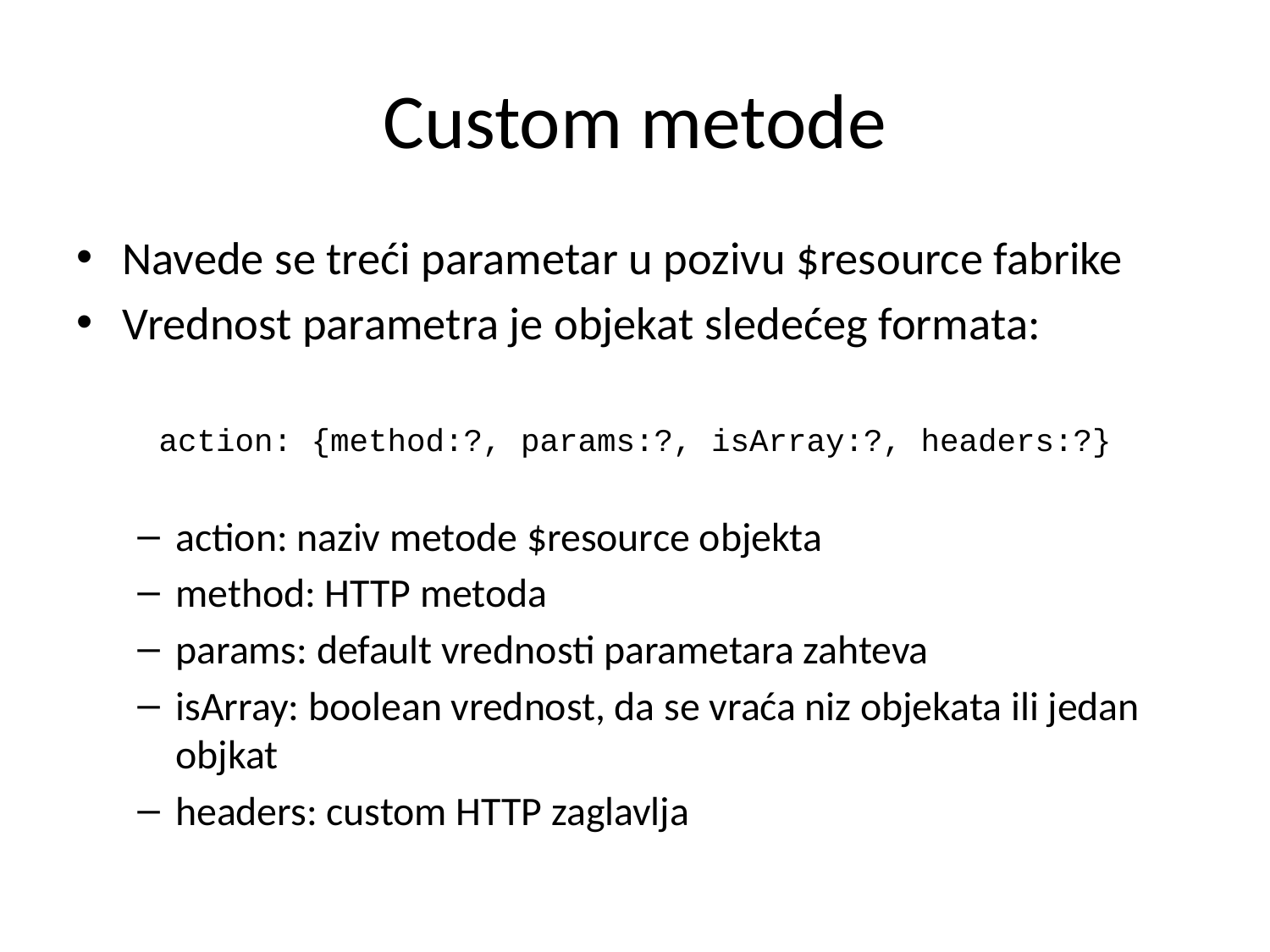

# Custom metode
Navede se treći parametar u pozivu $resource fabrike
Vrednost parametra je objekat sledećeg formata:

action: {method:?, params:?, isArray:?, headers:?}

action: naziv metode $resource objekta
method: HTTP metoda
params: default vrednosti parametara zahteva
isArray: boolean vrednost, da se vraća niz objekata ili jedan objkat
headers: custom HTTP zaglavlja